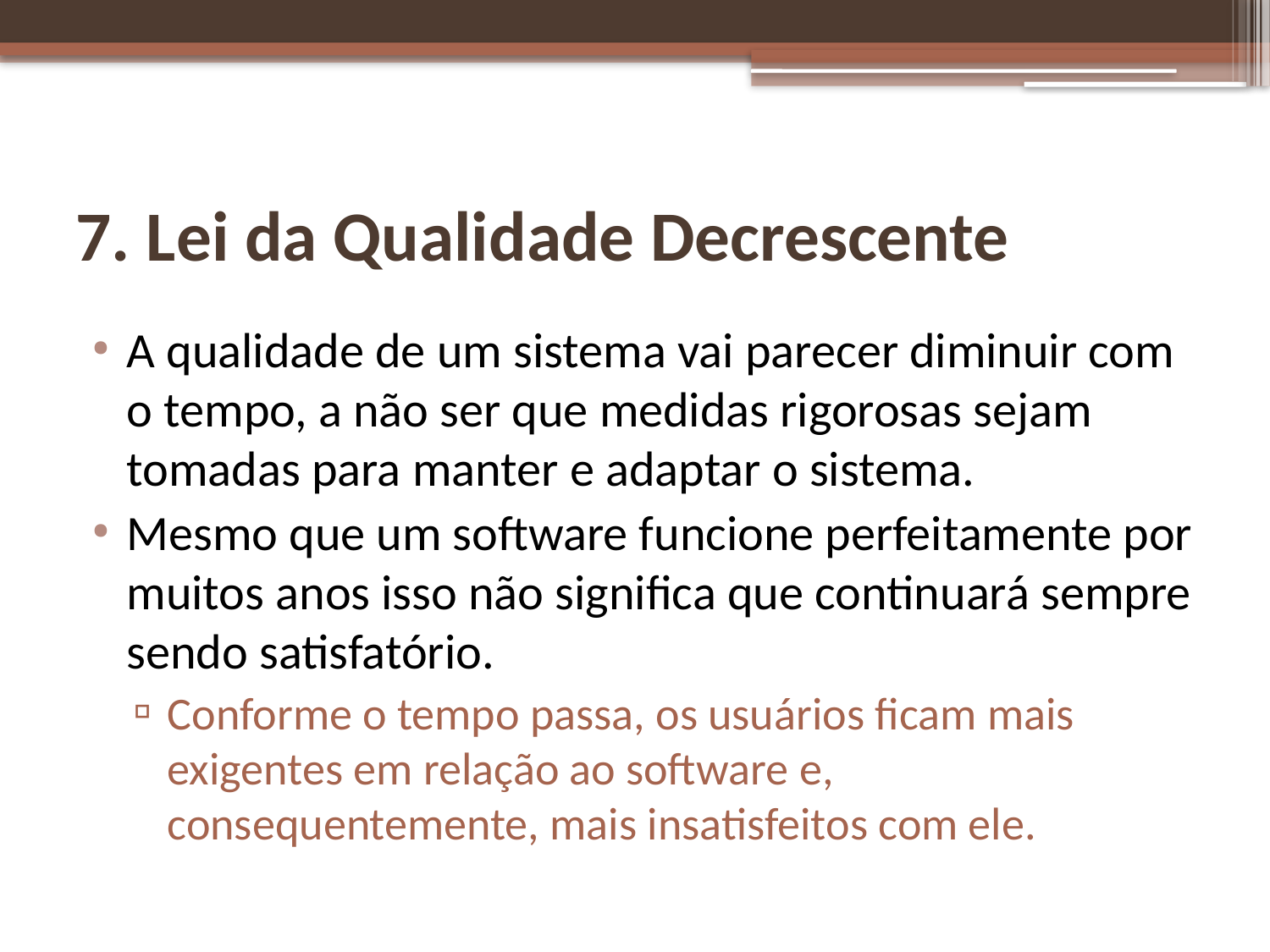

# 7. Lei da Qualidade Decrescente
A qualidade de um sistema vai parecer diminuir com o tempo, a não ser que medidas rigorosas sejam tomadas para manter e adaptar o sistema.
Mesmo que um software funcione perfeitamente por muitos anos isso não significa que continuará sempre sendo satisfatório.
Conforme o tempo passa, os usuários ficam mais exigentes em relação ao software e, consequentemente, mais insatisfeitos com ele.